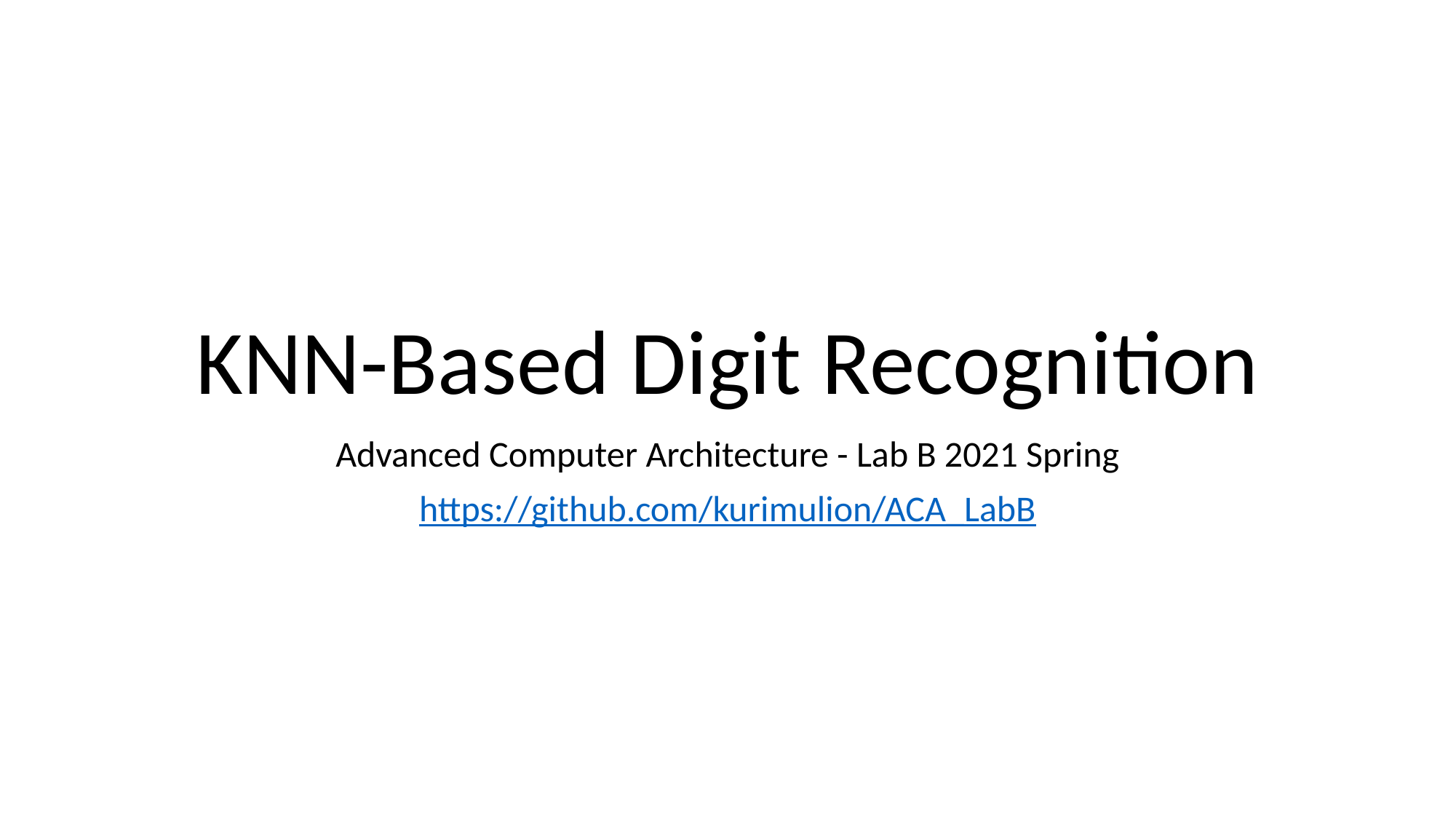

# KNN-Based Digit Recognition
Advanced Computer Architecture - Lab B 2021 Spring
https://github.com/kurimulion/ACA_LabB